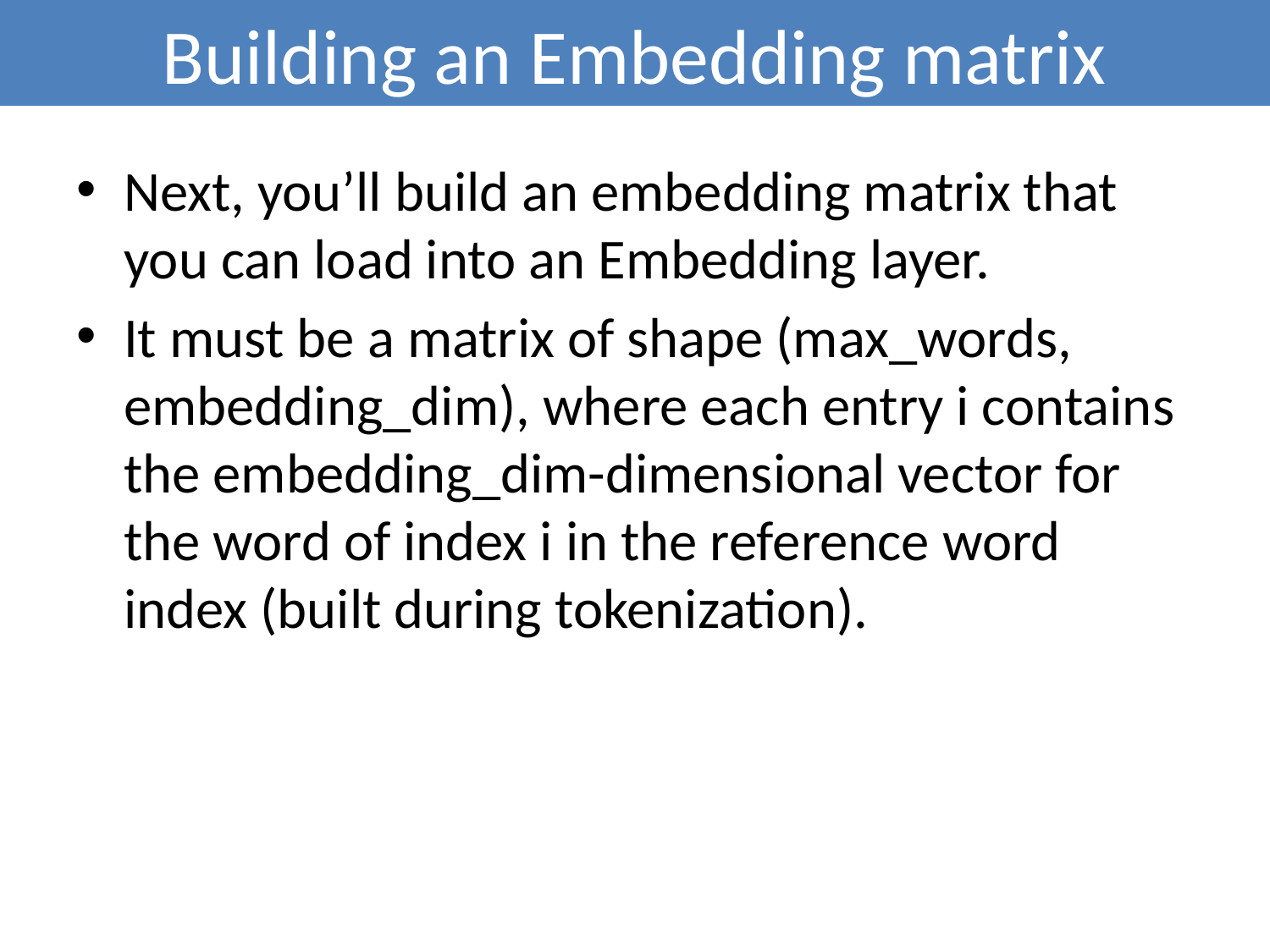

# Building an Embedding matrix
Next, you’ll build an embedding matrix that you can load into an Embedding layer.
It must be a matrix of shape (max_words, embedding_dim), where each entry i contains the embedding_dim-dimensional vector for the word of index i in the reference word index (built during tokenization).